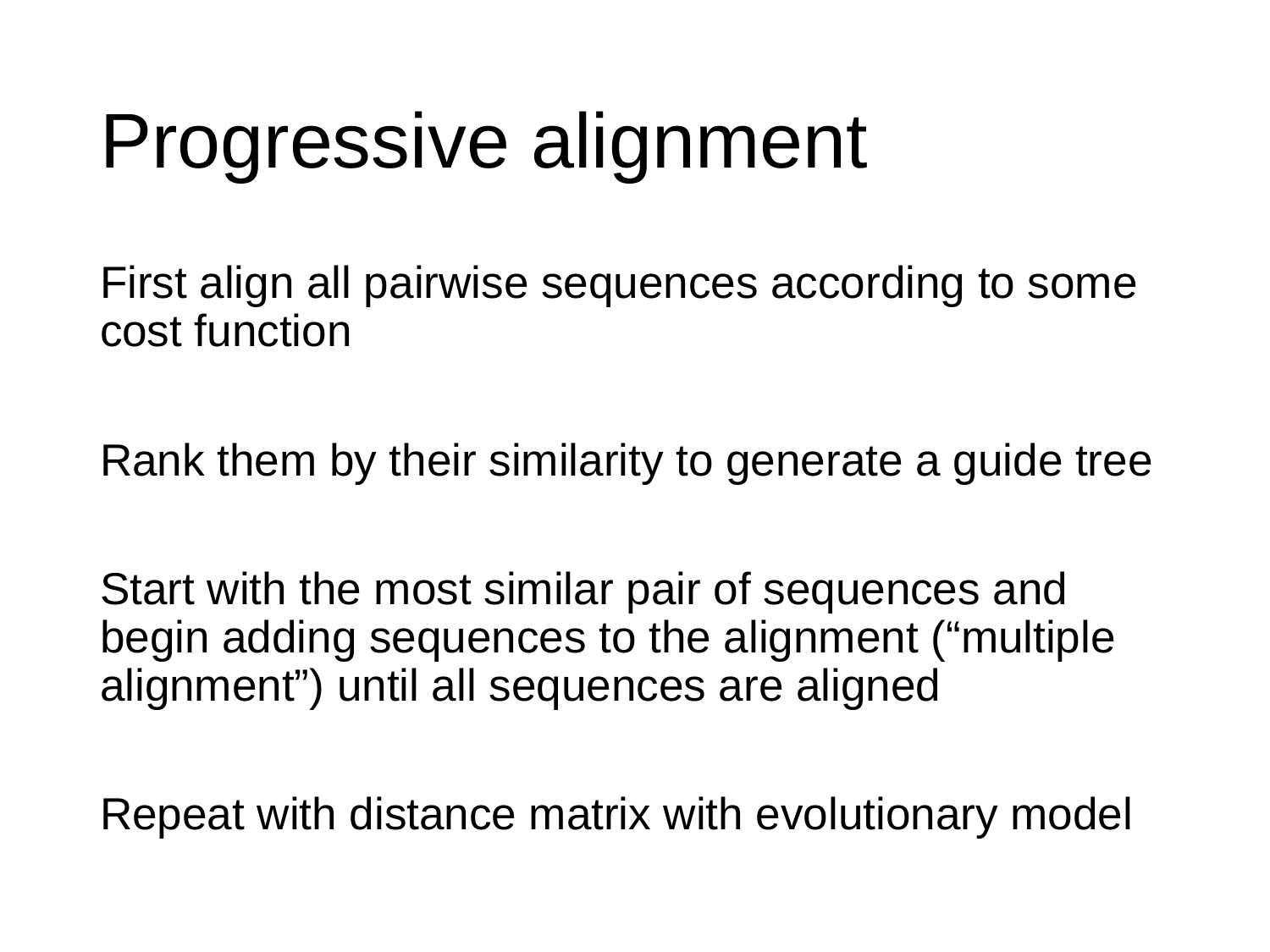

# Progressive alignment
First align all pairwise sequences according to some cost function

Rank them by their similarity to generate a guide tree

Start with the most similar pair of sequences and begin adding sequences to the alignment (“multiple alignment”) until all sequences are aligned

Repeat with distance matrix with evolutionary model